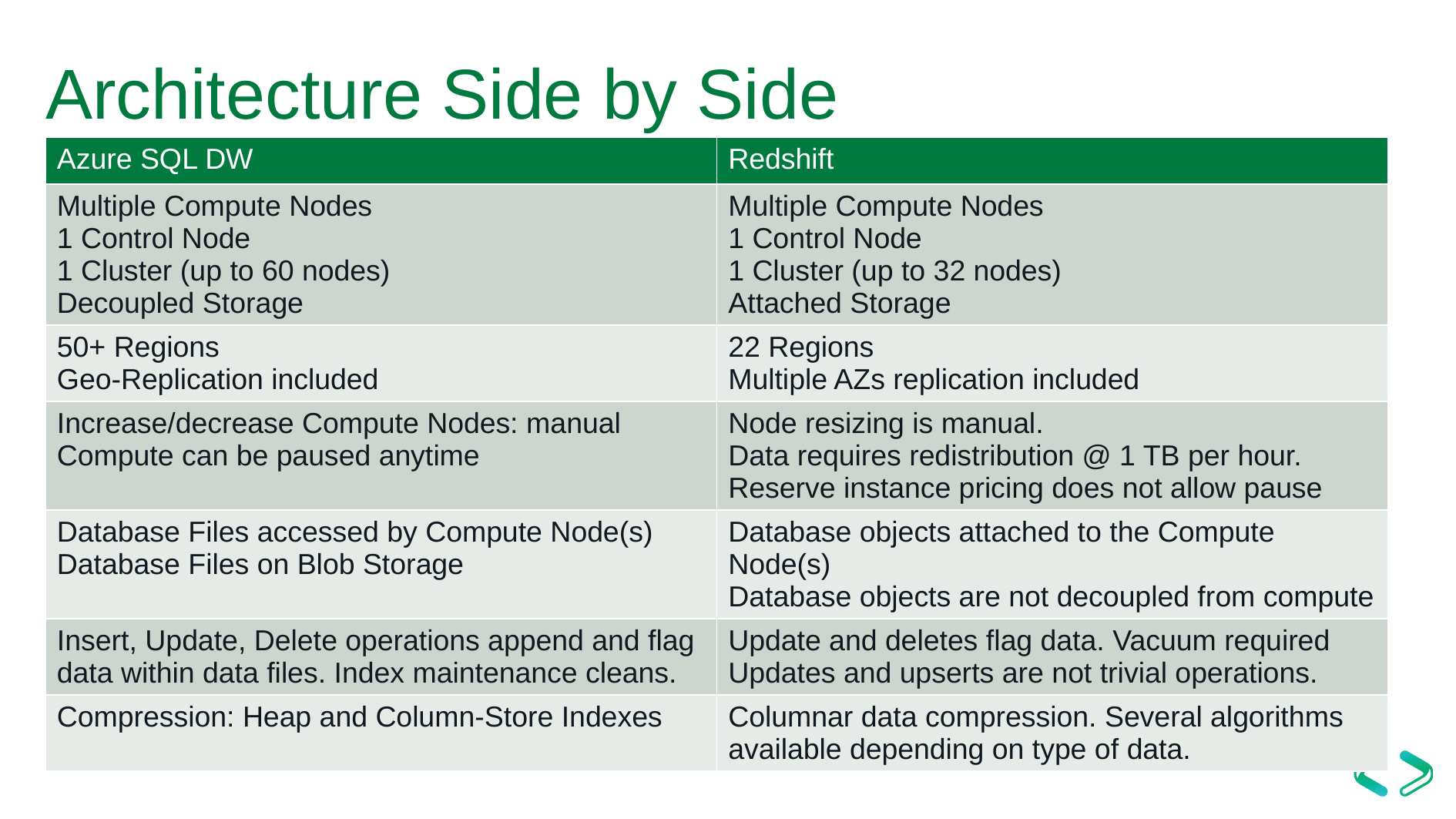

# Architecture Side by Side
| Azure SQL DW | Redshift |
| --- | --- |
| Multiple Compute Nodes 1 Control Node 1 Cluster (up to 60 nodes) Decoupled Storage | Multiple Compute Nodes 1 Control Node 1 Cluster (up to 32 nodes) Attached Storage |
| 50+ Regions Geo-Replication included | 22 Regions Multiple AZs replication included |
| Increase/decrease Compute Nodes: manual Compute can be paused anytime | Node resizing is manual. Data requires redistribution @ 1 TB per hour. Reserve instance pricing does not allow pause |
| Database Files accessed by Compute Node(s) Database Files on Blob Storage | Database objects attached to the Compute Node(s) Database objects are not decoupled from compute |
| Insert, Update, Delete operations append and flag data within data files. Index maintenance cleans. | Update and deletes flag data. Vacuum required Updates and upserts are not trivial operations. |
| Compression: Heap and Column-Store Indexes | Columnar data compression. Several algorithms available depending on type of data. |